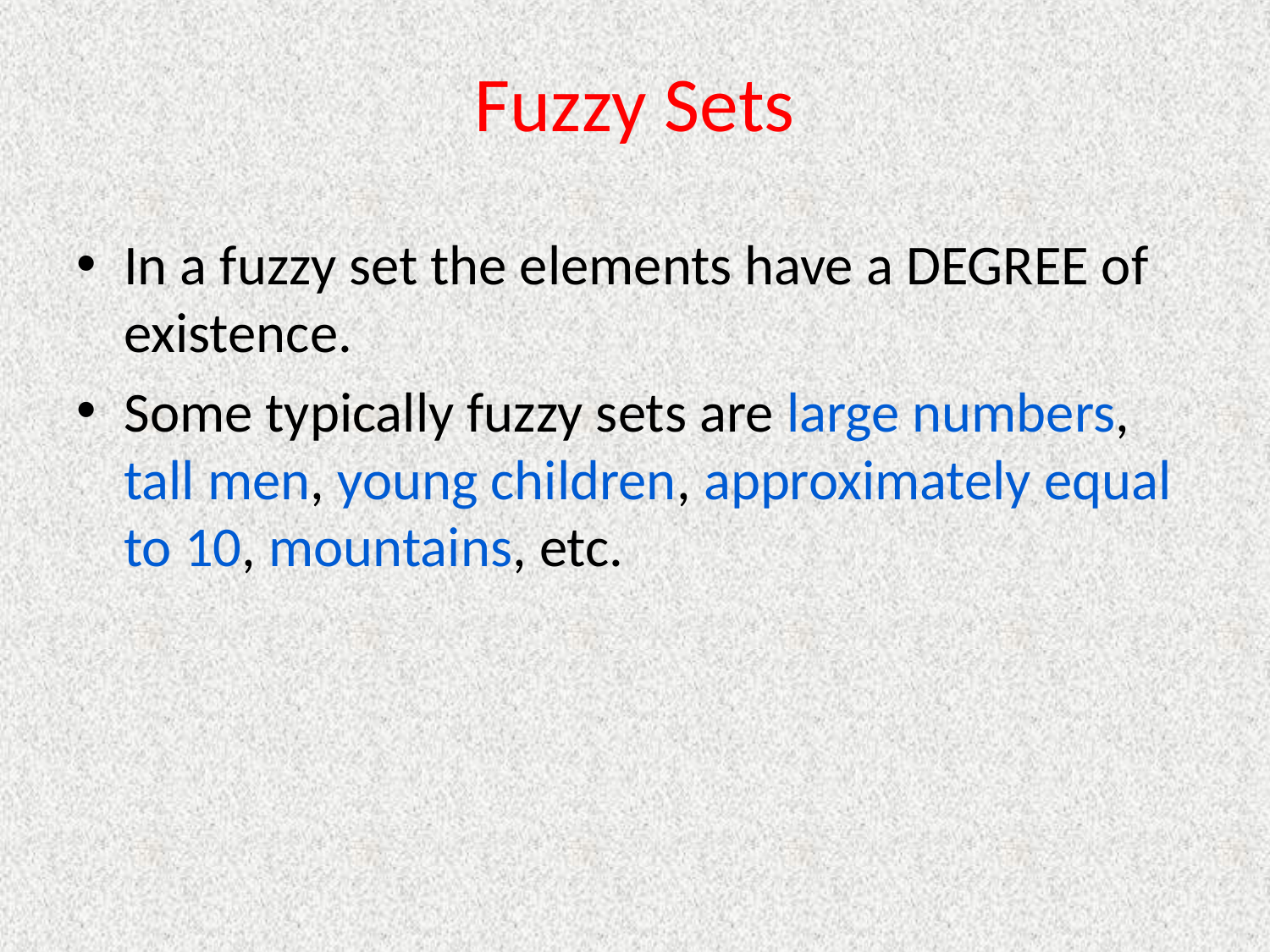

# Fuzzy Sets
In a fuzzy set the elements have a DEGREE of existence.
Some typically fuzzy sets are large numbers, tall men, young children, approximately equal to 10, mountains, etc.